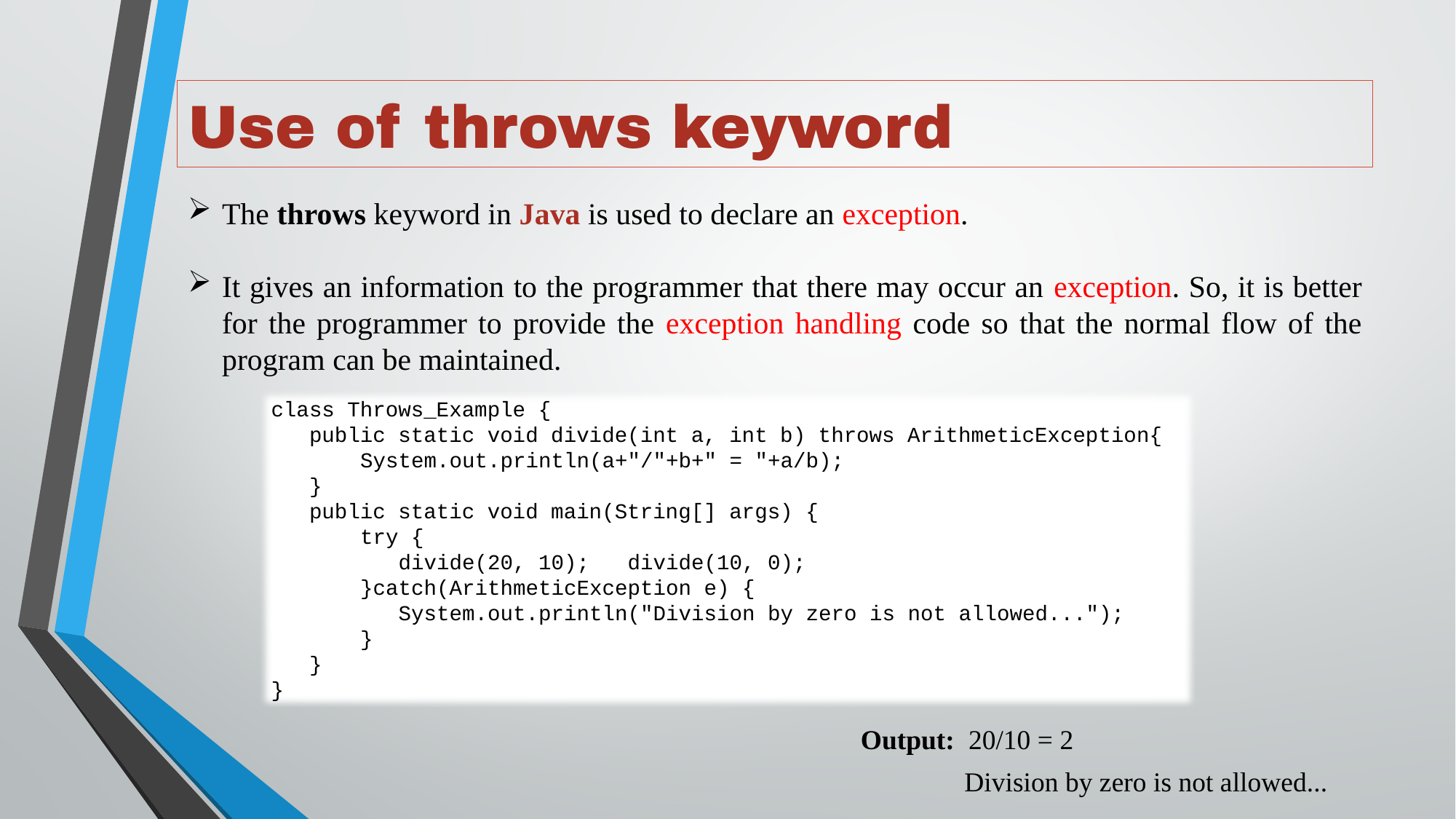

# Use of throws keyword
The throws keyword in Java is used to declare an exception.

It gives an information to the programmer that there may occur an exception. So, it is better for the programmer to provide the exception handling code so that the normal flow of the program can be maintained.
class Throws_Example {
   public static void divide(int a, int b) throws ArithmeticException{
       System.out.println(a+"/"+b+" = "+a/b);
   }
   public static void main(String[] args) {
       try {
          divide(20, 10);   divide(10, 0);
       }catch(ArithmeticException e) {
          System.out.println("Division by zero is not allowed...");
       }
   }
}
Output:  20/10 = 2
               Division by zero is not allowed...